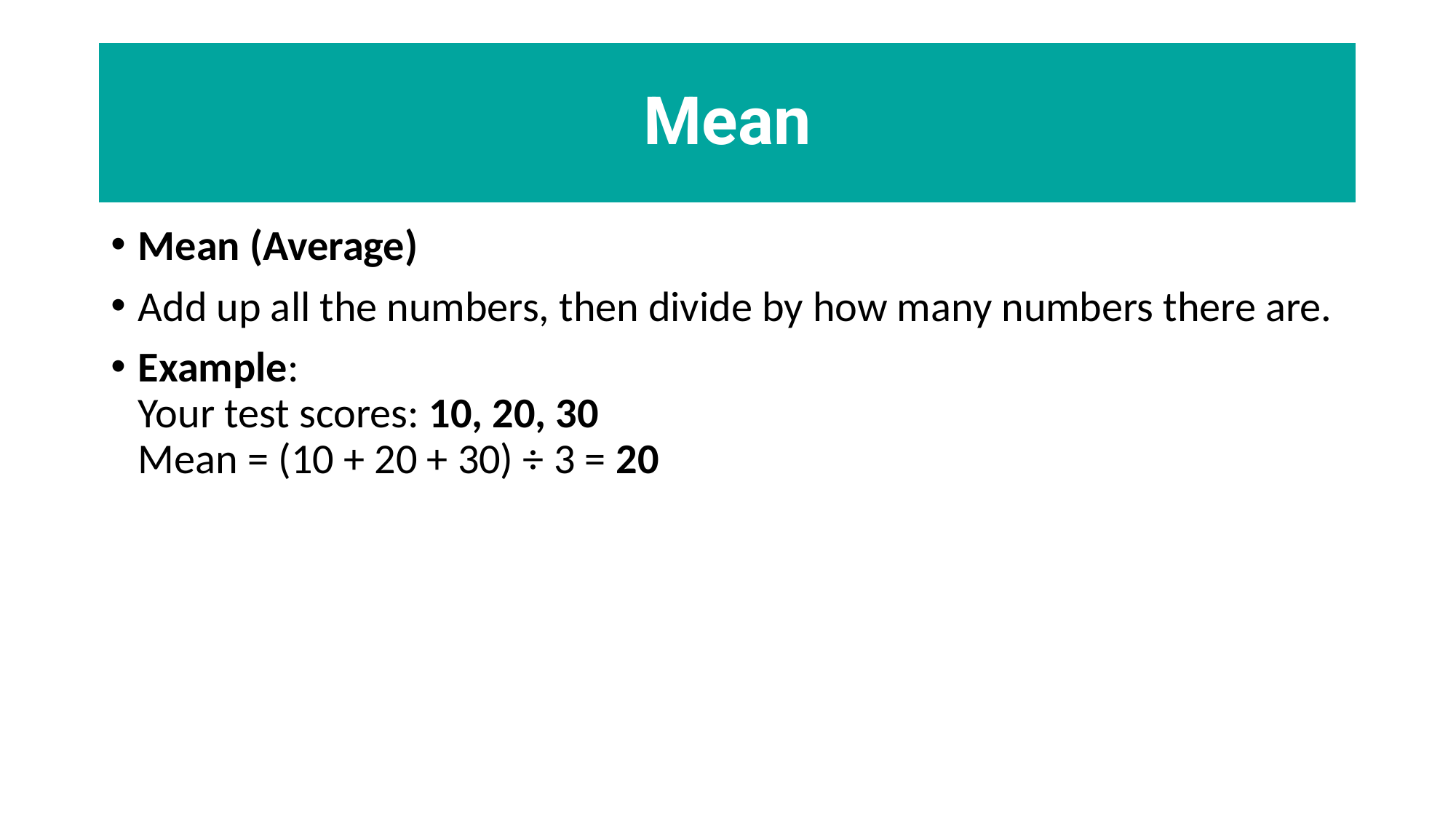

# Mean
Mean (Average)
Add up all the numbers, then divide by how many numbers there are.
Example:
Your test scores: 10, 20, 30
Mean = (10 + 20 + 30) ÷ 3 = 20